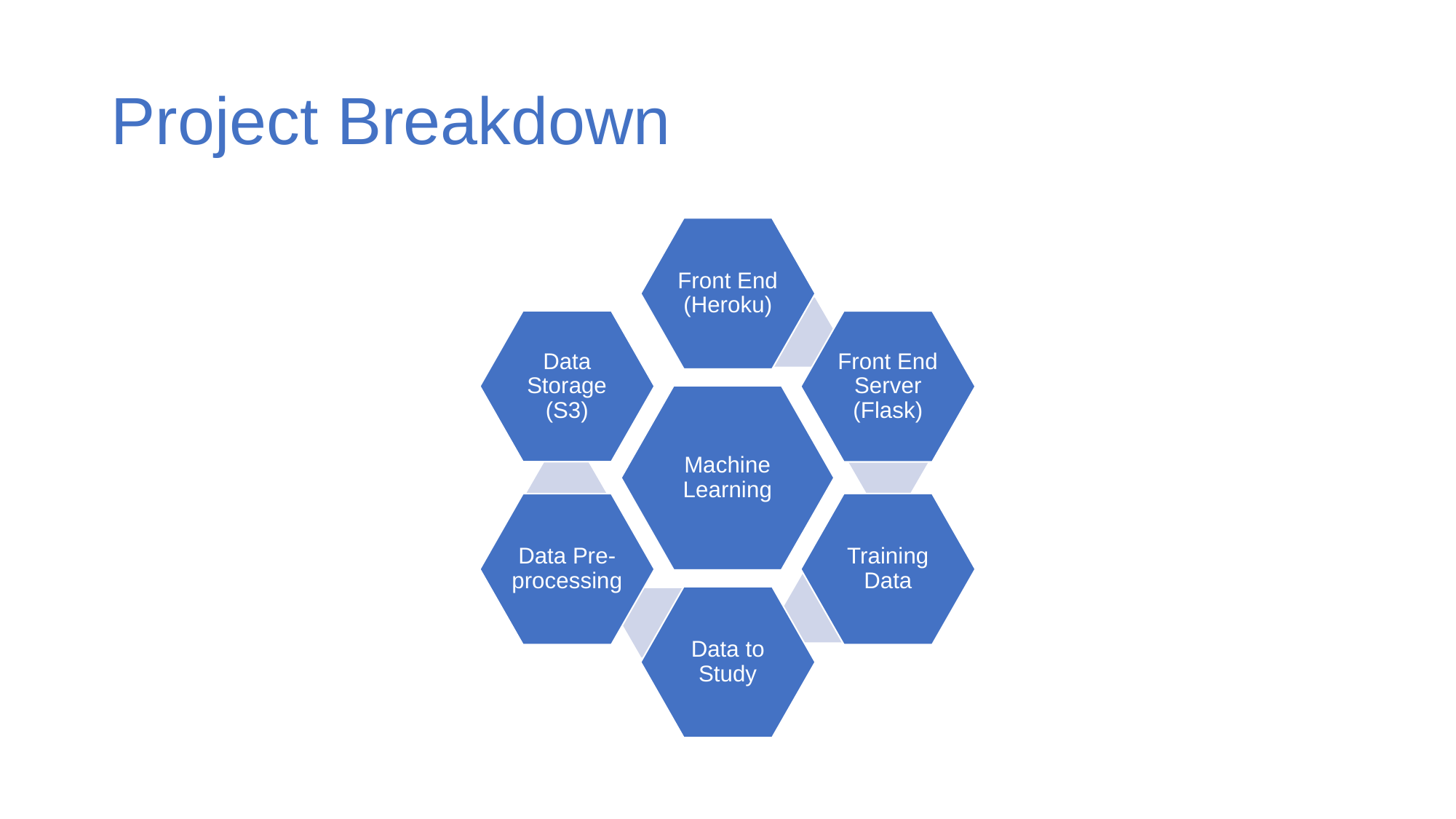

# Project Breakdown
Machine Learning
Front End (Heroku)
Front End Server (Flask)
Training Data
Data to Study
Data Pre-processing
Data Storage (S3)